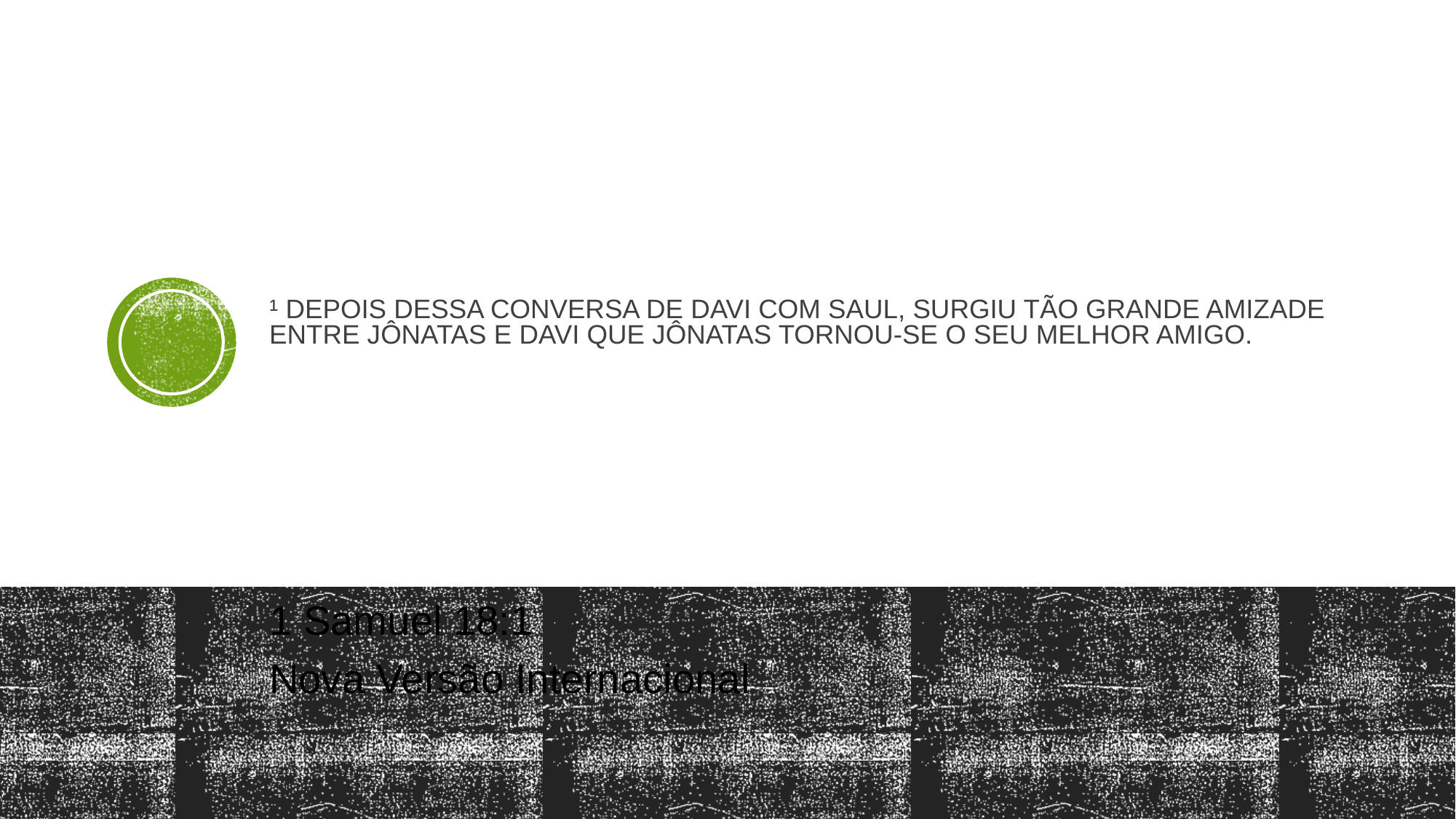

# ¹ Depois dessa conversa de Davi com Saul, surgiu tão grande amizade entre Jônatas e Davi que Jônatas tornou-se o seu melhor amigo.
1 Samuel 18:1
Nova Versão Internacional